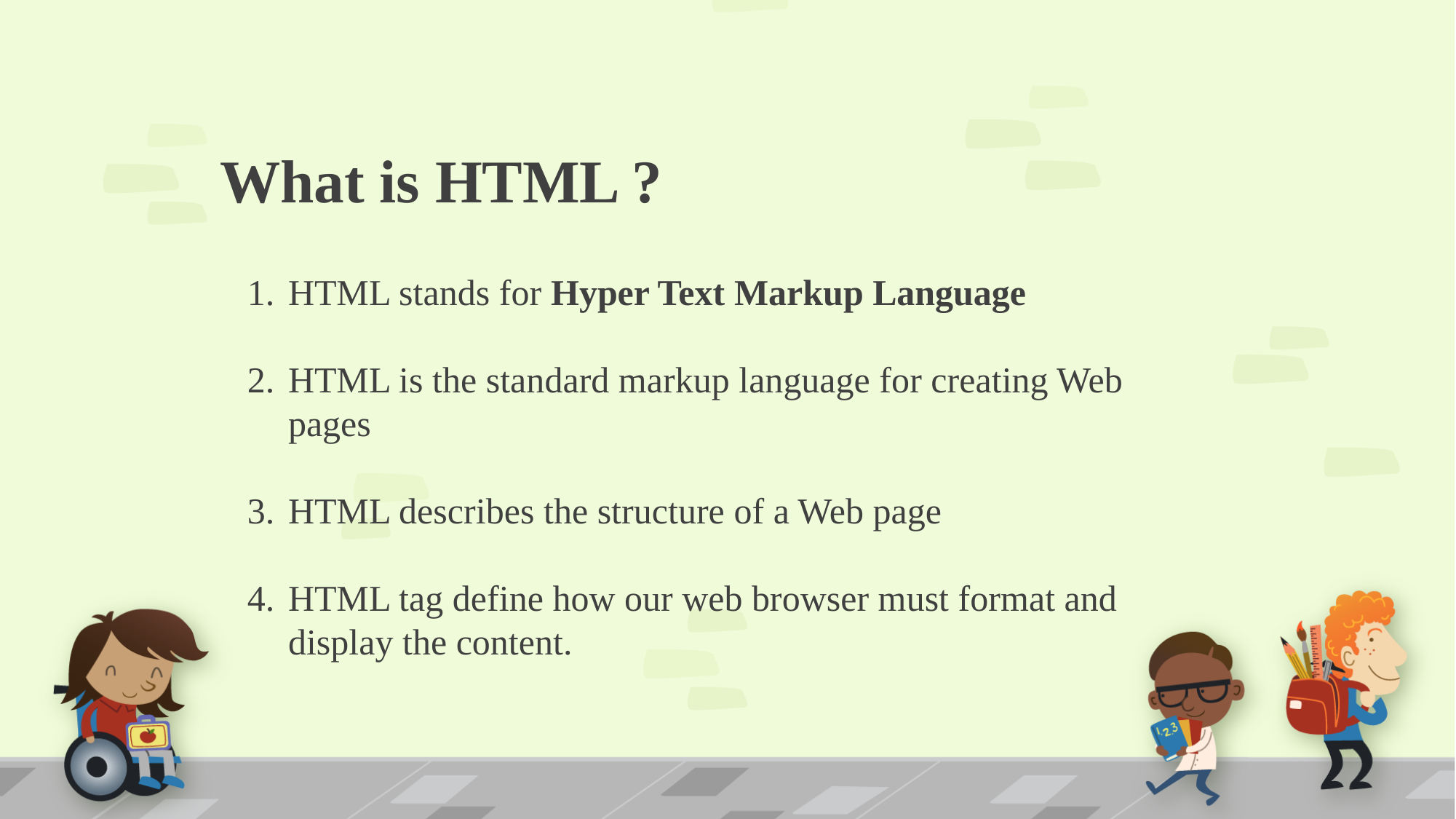

What is HTML ?
HTML stands for Hyper Text Markup Language

HTML is the standard markup language for creating Web pages

HTML describes the structure of a Web page

HTML tag define how our web browser must format and display the content.